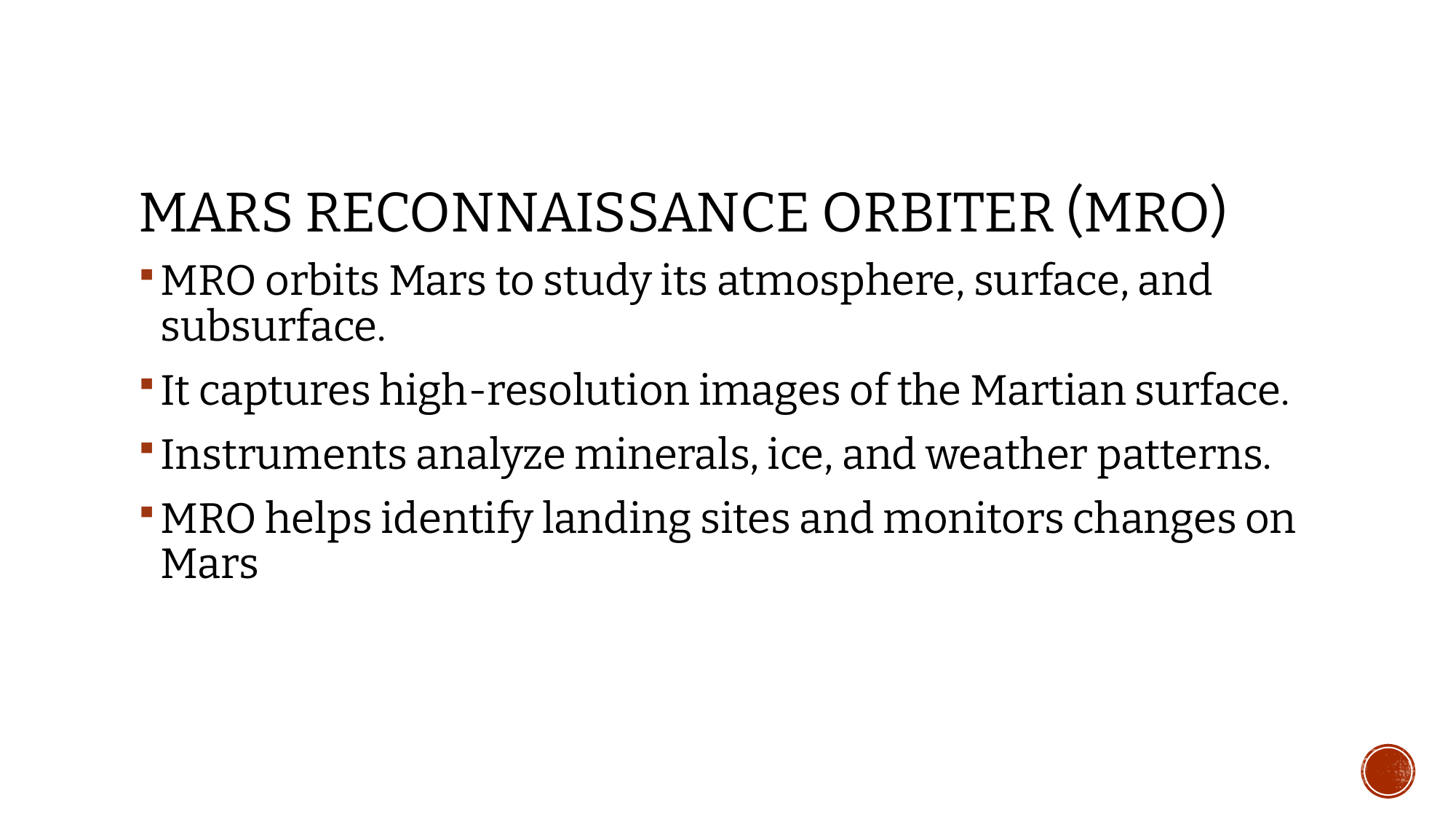

# Mars Reconnaissance Orbiter (MRO)

MRO orbits Mars to study its atmosphere, surface, and subsurface.
It captures high-resolution images of the Martian surface.
Instruments analyze minerals, ice, and weather patterns.
MRO helps identify landing sites and monitors changes on Mars